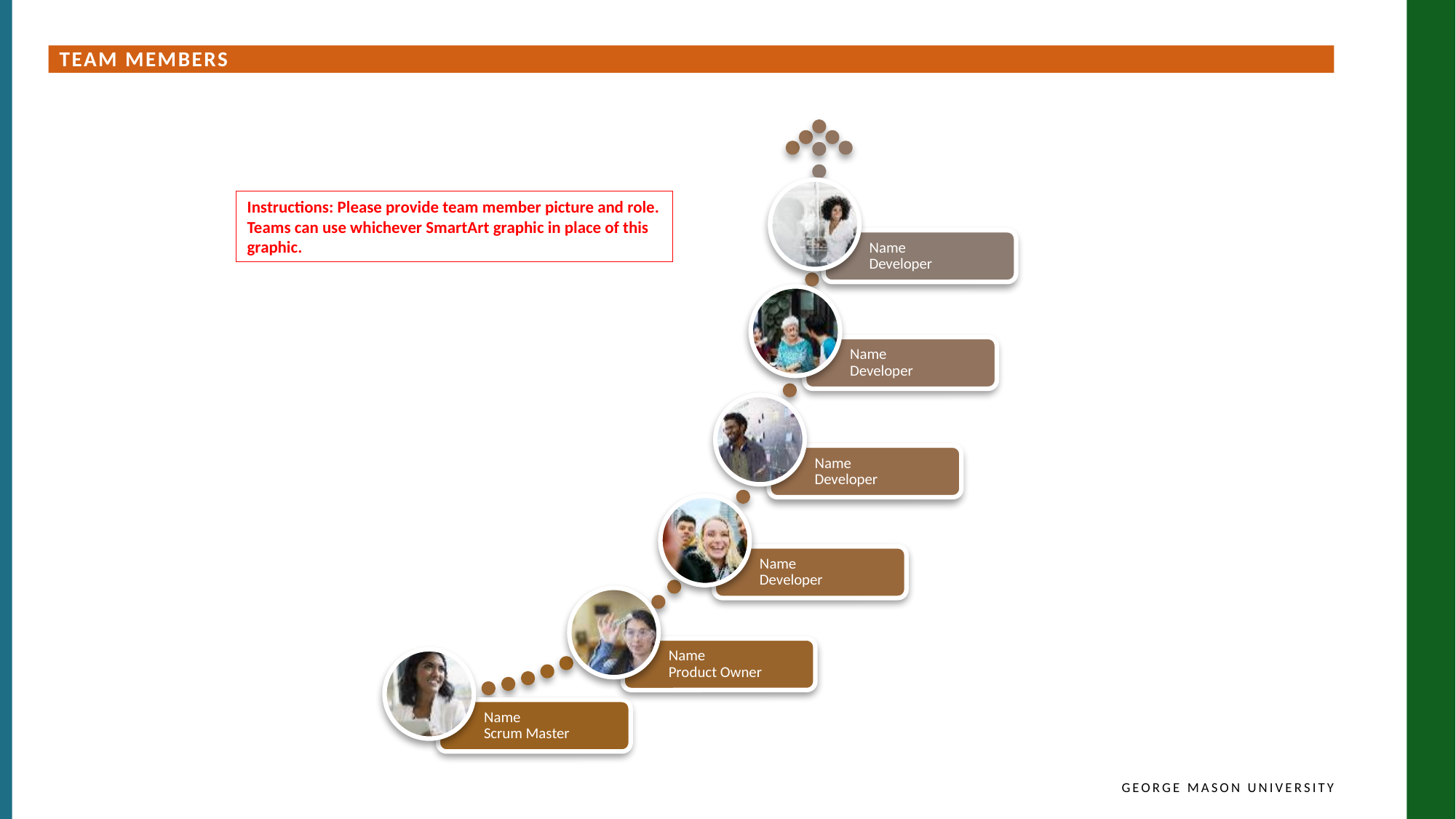

team Members

Name
Scrum Master
Name
Product Owner
Name
Developer
Name
Developer
Name
Developer
Name
Developer
Instructions: Please provide team member picture and role. Teams can use whichever SmartArt graphic in place of this graphic.